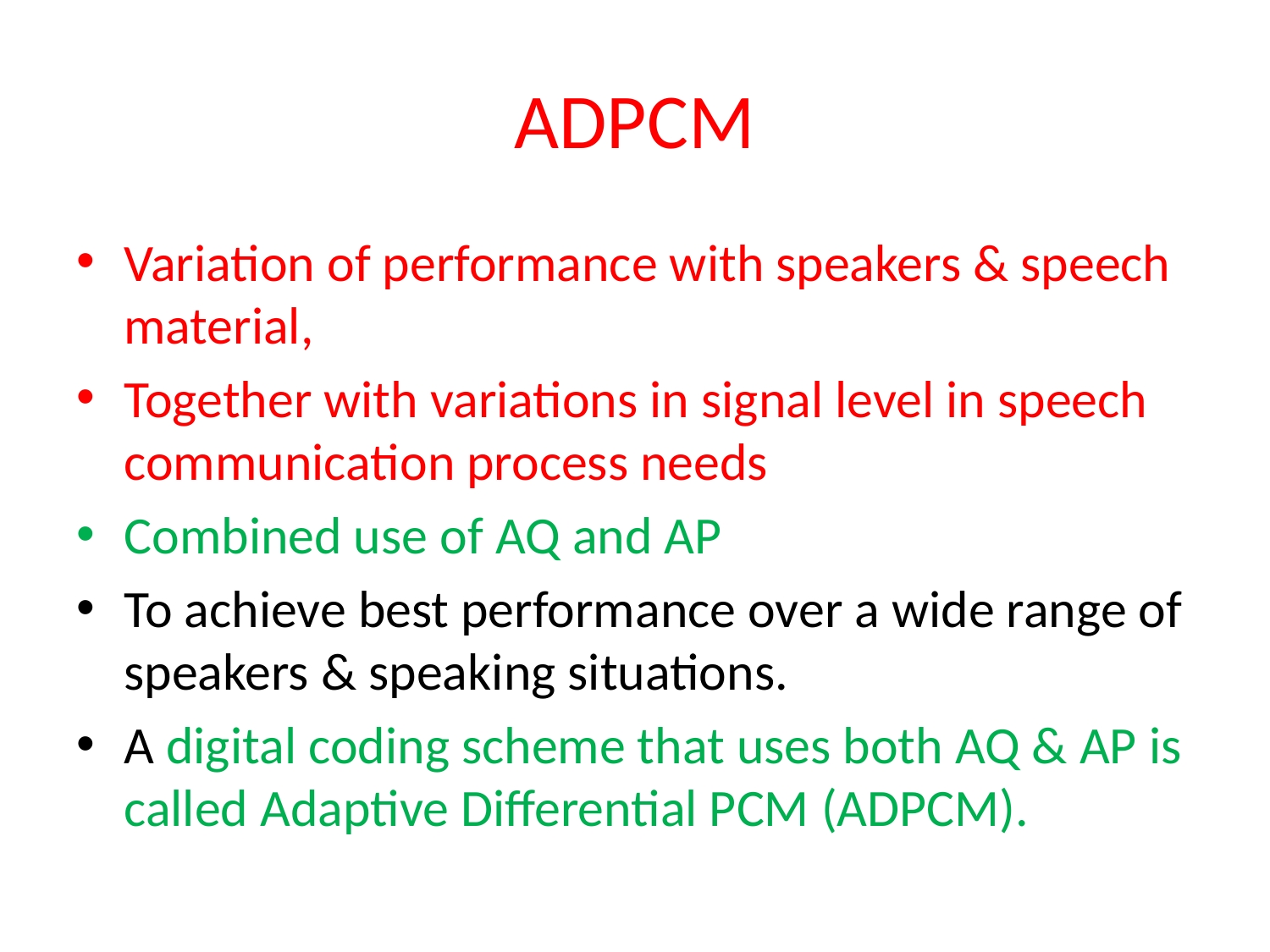

# ADPCM
Variation of performance with speakers & speech material,
Together with variations in signal level in speech communication process needs
Combined use of AQ and AP
To achieve best performance over a wide range of speakers & speaking situations.
A digital coding scheme that uses both AQ & AP is called Adaptive Differential PCM (ADPCM).